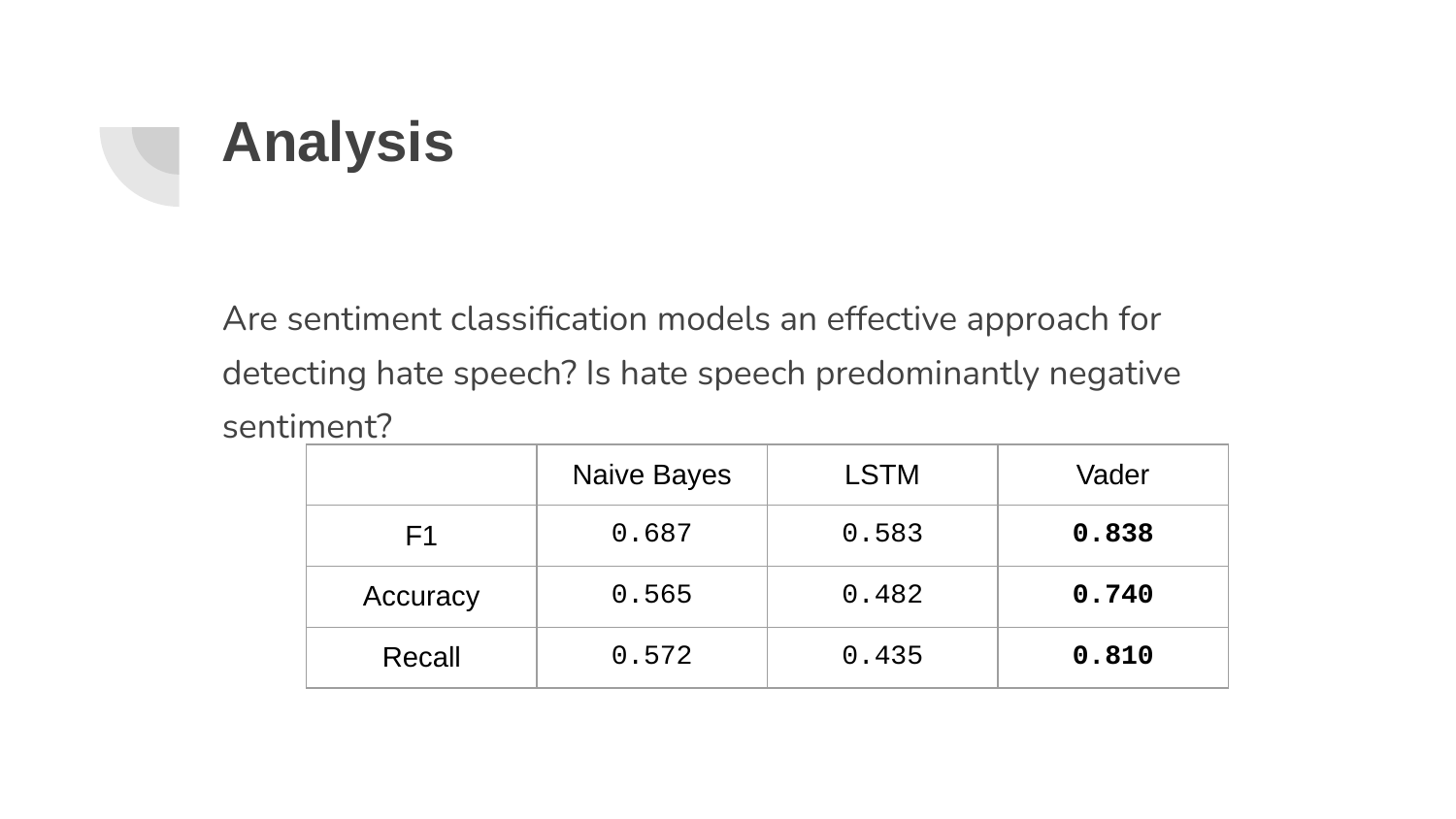

# Analysis

Are sentiment classification models an effective approach for detecting hate speech? Is hate speech predominantly negative sentiment?
|  | Naive Bayes | LSTM | Vader |
| --- | --- | --- | --- |
| F1 | 0.687 | 0.583 | 0.838 |
| Accuracy | 0.565 | 0.482 | 0.740 |
| Recall | 0.572 | 0.435 | 0.810 |